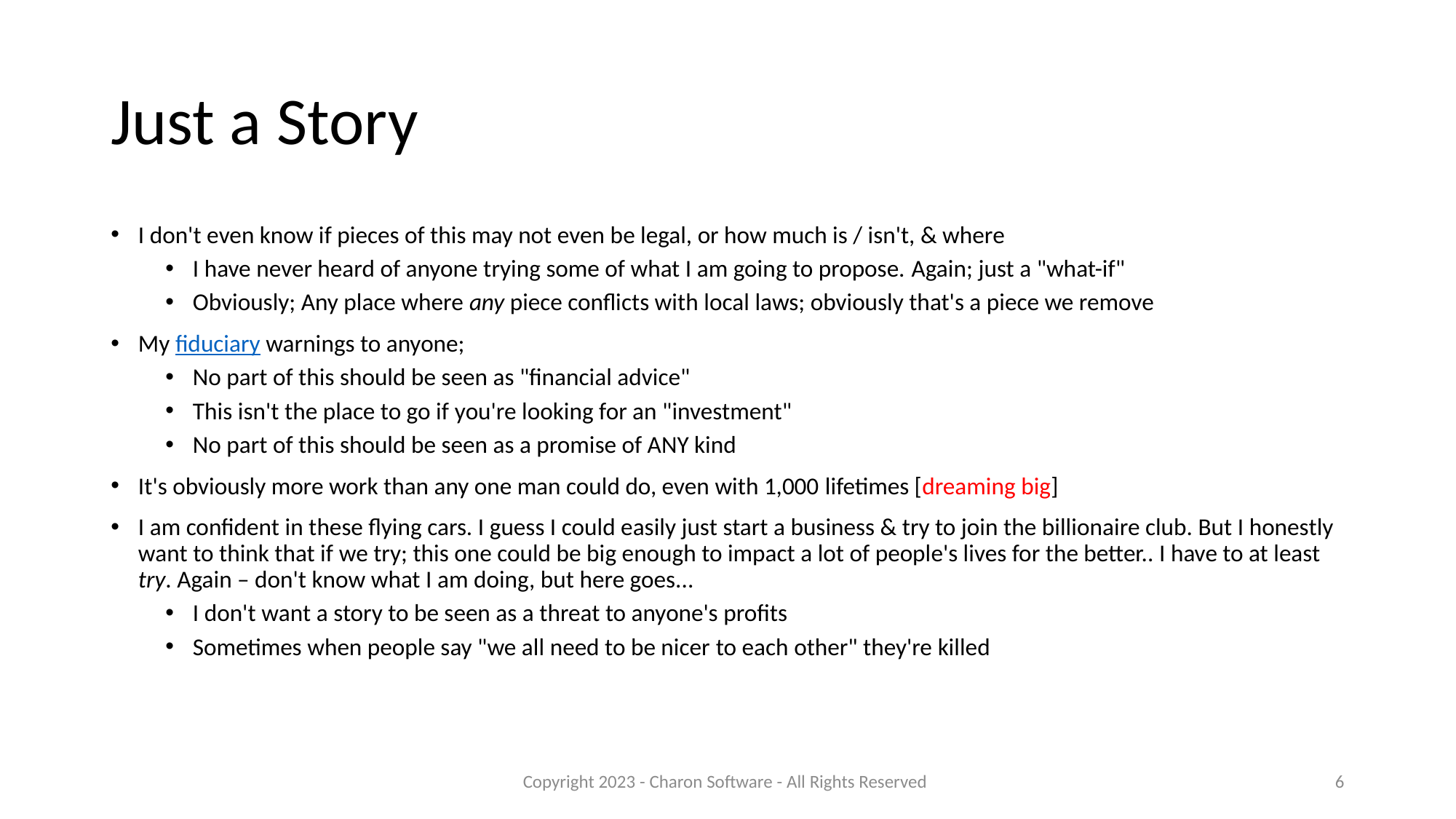

# Just a Story
I don't even know if pieces of this may not even be legal, or how much is / isn't, & where
I have never heard of anyone trying some of what I am going to propose. Again; just a "what-if"
Obviously; Any place where any piece conflicts with local laws; obviously that's a piece we remove
My fiduciary warnings to anyone;
No part of this should be seen as "financial advice"
This isn't the place to go if you're looking for an "investment"
No part of this should be seen as a promise of ANY kind
It's obviously more work than any one man could do, even with 1,000 lifetimes [dreaming big]
I am confident in these flying cars. I guess I could easily just start a business & try to join the billionaire club. But I honestly want to think that if we try; this one could be big enough to impact a lot of people's lives for the better.. I have to at least try. Again – don't know what I am doing, but here goes...
I don't want a story to be seen as a threat to anyone's profits
Sometimes when people say "we all need to be nicer to each other" they're killed
Copyright 2023 - Charon Software - All Rights Reserved
6